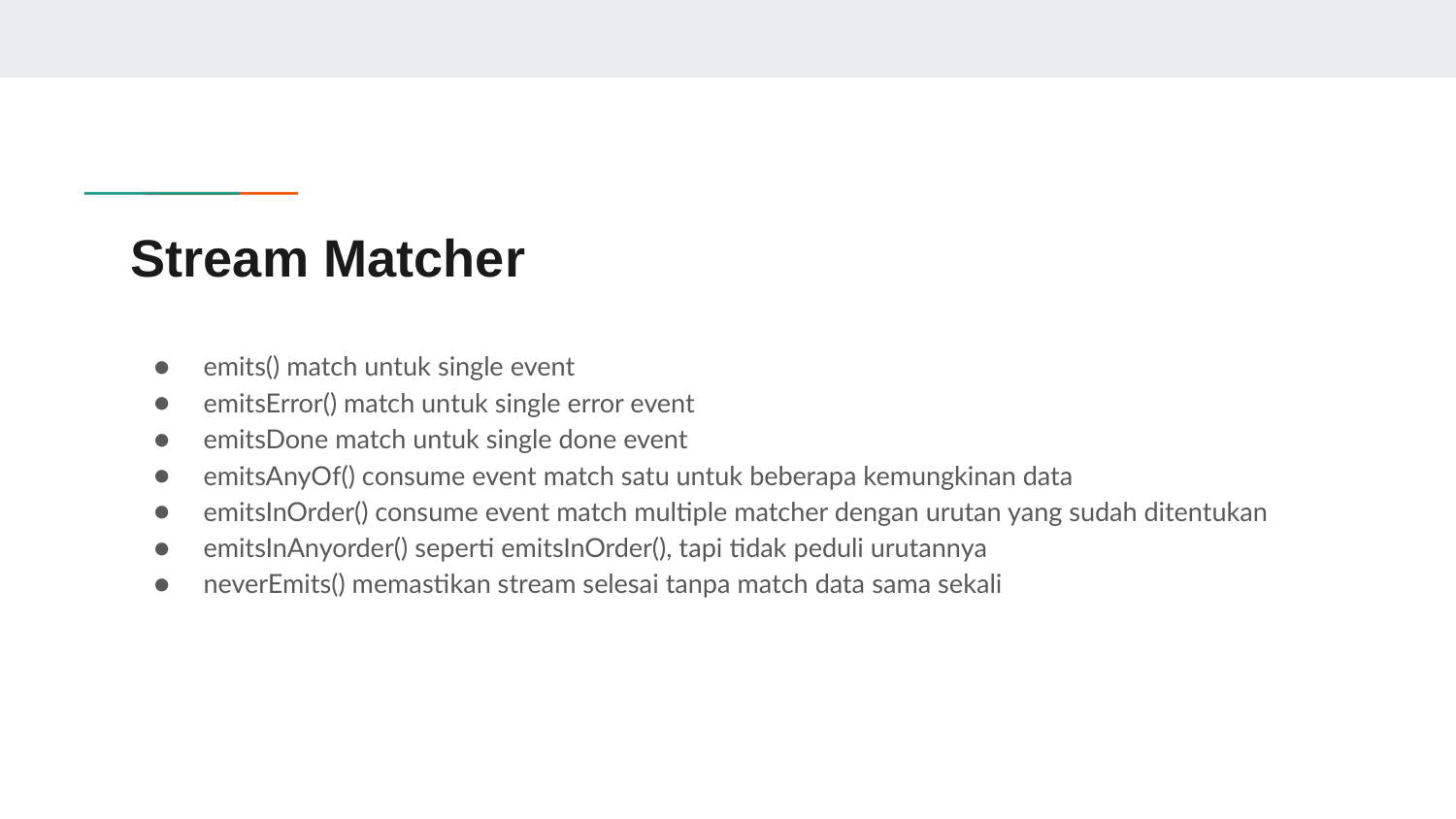

# Stream Matcher
emits() match untuk single event
emitsError() match untuk single error event
emitsDone match untuk single done event
emitsAnyOf() consume event match satu untuk beberapa kemungkinan data
emitsInOrder() consume event match multiple matcher dengan urutan yang sudah ditentukan
emitsInAnyorder() seperti emitsInOrder(), tapi tidak peduli urutannya
neverEmits() memastikan stream selesai tanpa match data sama sekali